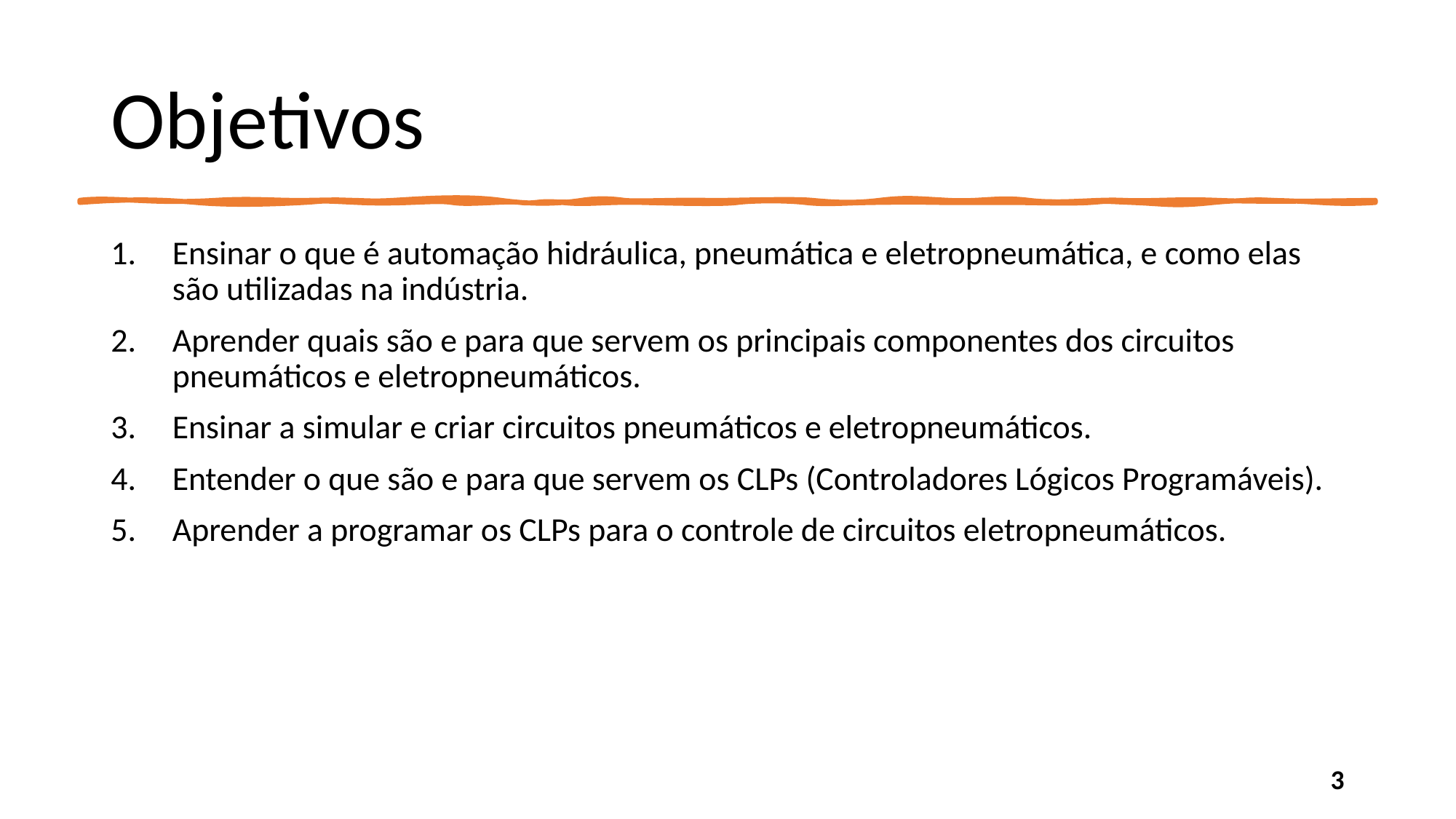

# Objetivos

Ensinar o que é automação hidráulica, pneumática e eletropneumática, e como elas são utilizadas na indústria.
Aprender quais são e para que servem os principais componentes dos circuitos pneumáticos e eletropneumáticos.
Ensinar a simular e criar circuitos pneumáticos e eletropneumáticos.
Entender o que são e para que servem os CLPs (Controladores Lógicos Programáveis).
Aprender a programar os CLPs para o controle de circuitos eletropneumáticos.

3